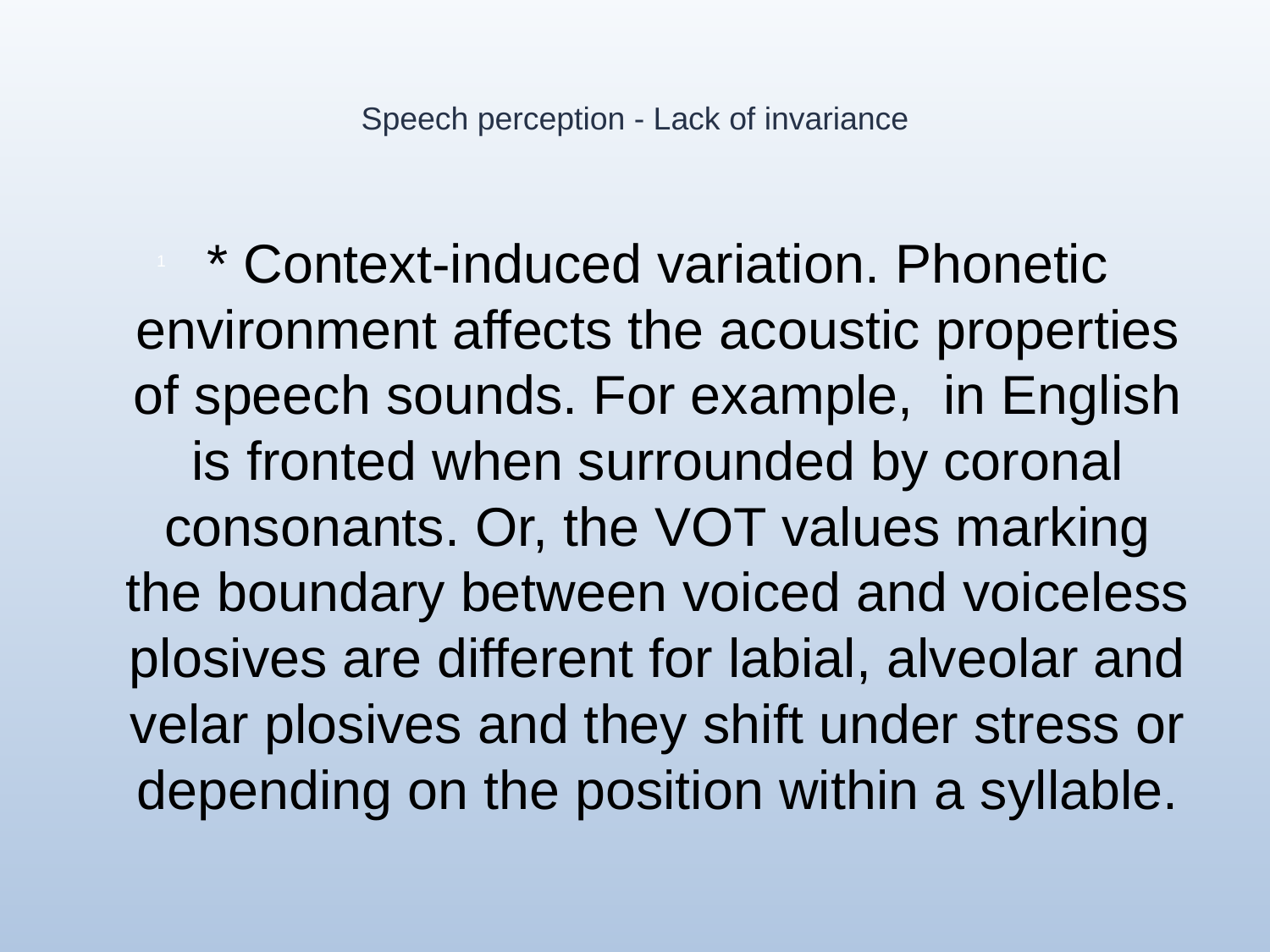

# Speech perception - Lack of invariance
* Context-induced variation. Phonetic environment affects the acoustic properties of speech sounds. For example,  in English is fronted when surrounded by coronal consonants. Or, the VOT values marking the boundary between voiced and voiceless plosives are different for labial, alveolar and velar plosives and they shift under stress or depending on the position within a syllable.